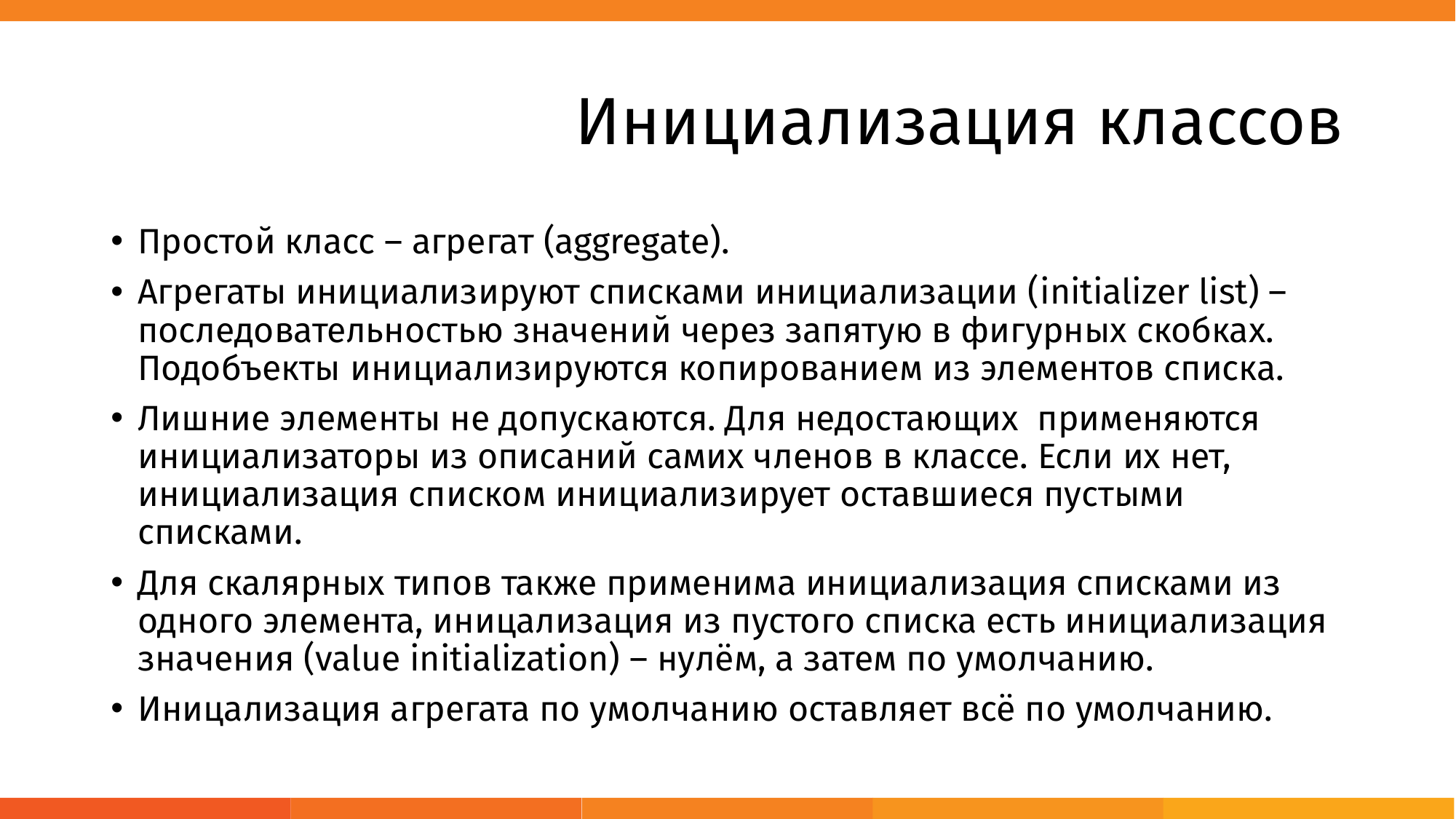

# Инициализация классов
Простой класс – агрегат (aggregate).
Агрегаты инициализируют списками инициализации (initializer list) – последовательностью значений через запятую в фигурных скобках. Подобъекты инициализируются копированием из элементов списка.
Лишние элементы не допускаются. Для недостающих  применяются инициализаторы из описаний самих членов в классе. Если их нет, инициализация списком инициализирует оставшиеся пустыми списками.
Для скалярных типов также применима инициализация списками из одного элемента, иницализация из пустого списка есть инициализация значения (value initialization) – нулём, а затем по умолчанию.
Иницализация агрегата по умолчанию оставляет всё по умолчанию.